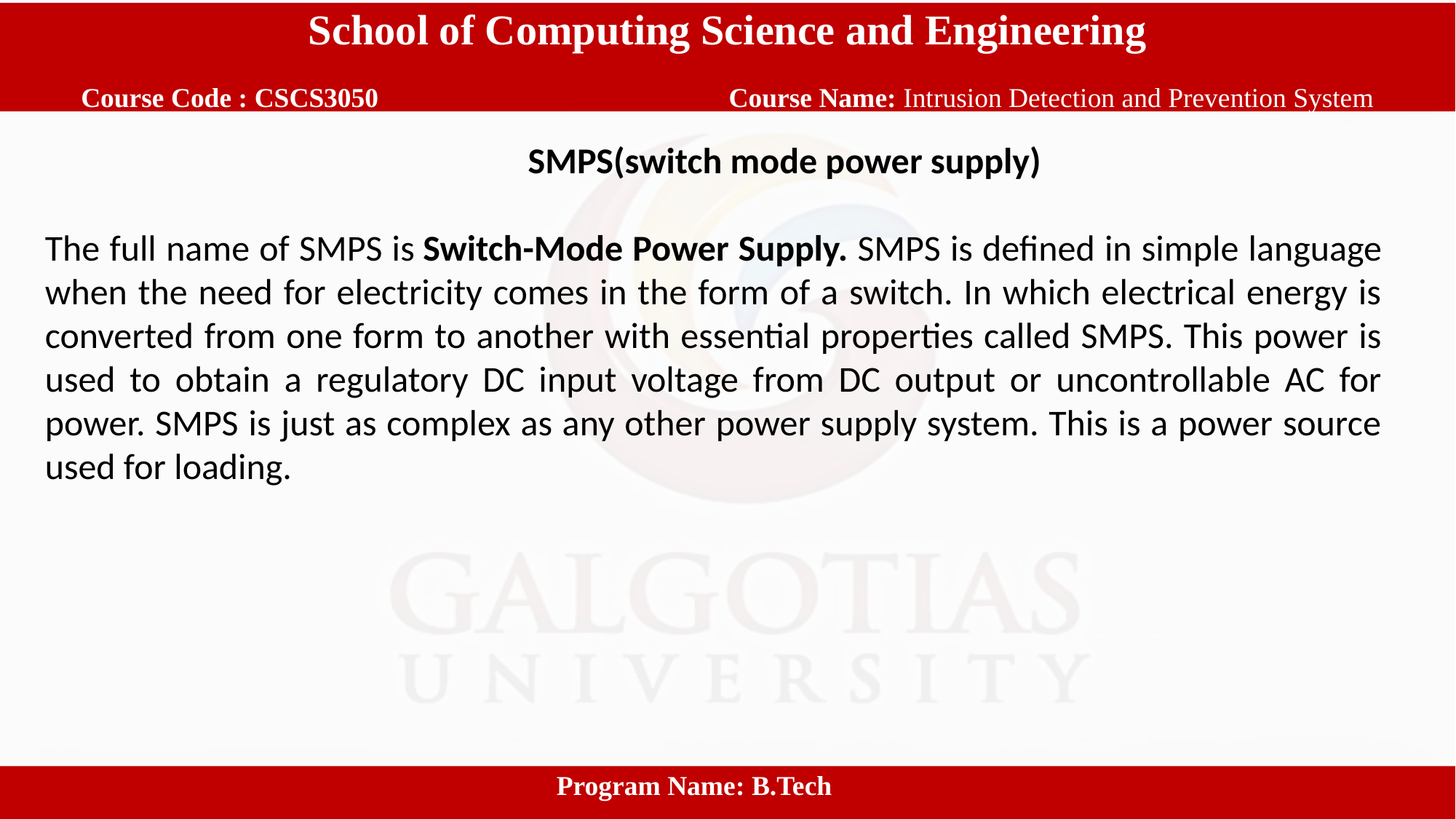

School of Computing Science and Engineering
 Course Code : CSCS3050		   		Course Name: Intrusion Detection and Prevention System

                                                           SMPS(switch mode power supply)

The full name of SMPS is Switch-Mode Power Supply. SMPS is defined in simple language when the need for electricity comes in the form of a switch. In which electrical energy is converted from one form to another with essential properties called SMPS. This power is used to obtain a regulatory DC input voltage from DC output or uncontrollable AC for power. SMPS is just as complex as any other power supply system. This is a power source used for loading.
					Program Name: B.Tech